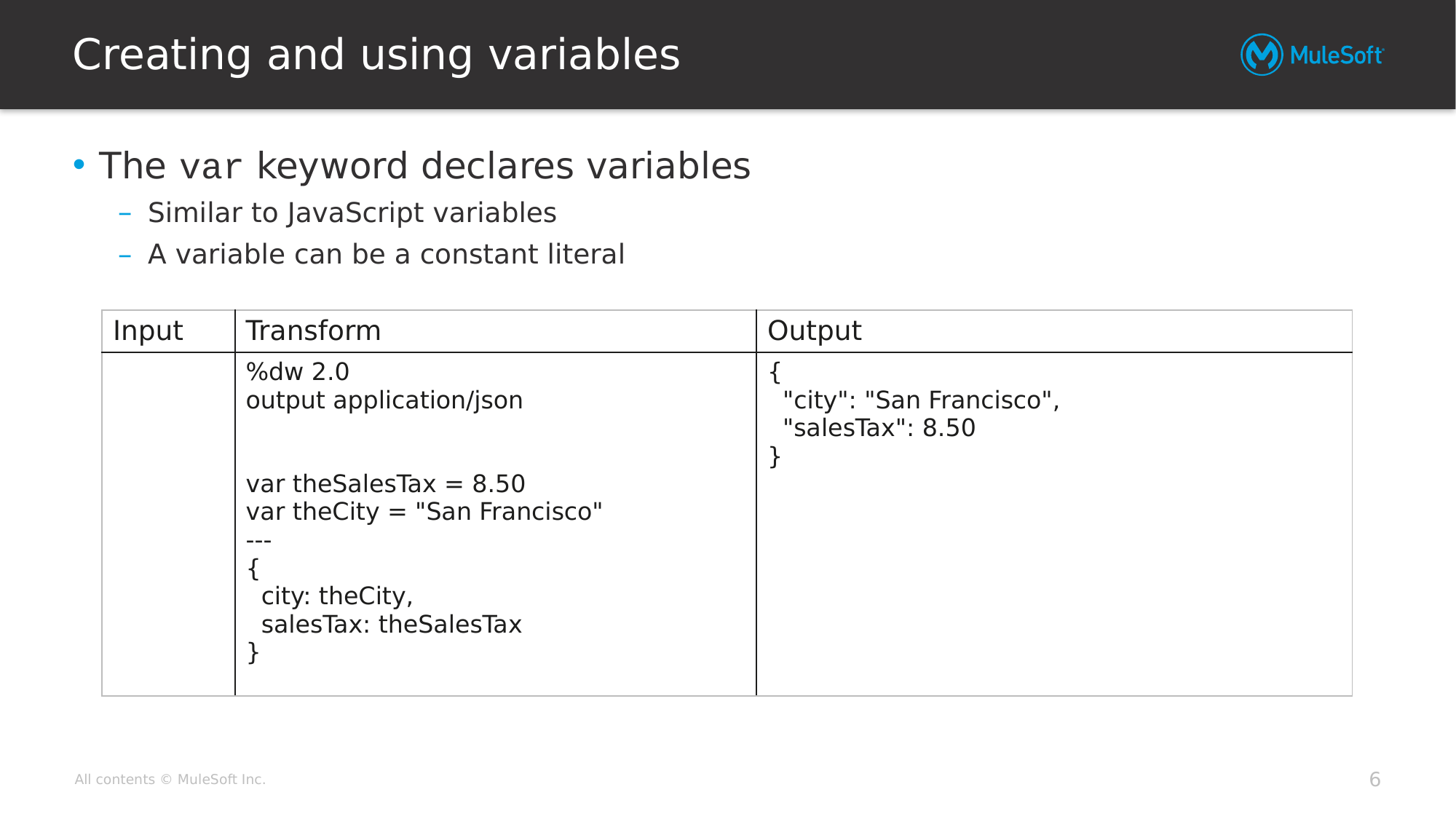

# Creating and using variables

The var keyword declares variables
Similar to JavaScript variables
A variable can be a constant literal
| Input | Transform | Output |
| --- | --- | --- |
|  | %dw 2.0 output application/json var theSalesTax = 8.50 var theCity = "San Francisco" --- {   city: theCity,   salesTax: theSalesTax } | {   "city": "San Francisco",   "salesTax": 8.50 } |
6